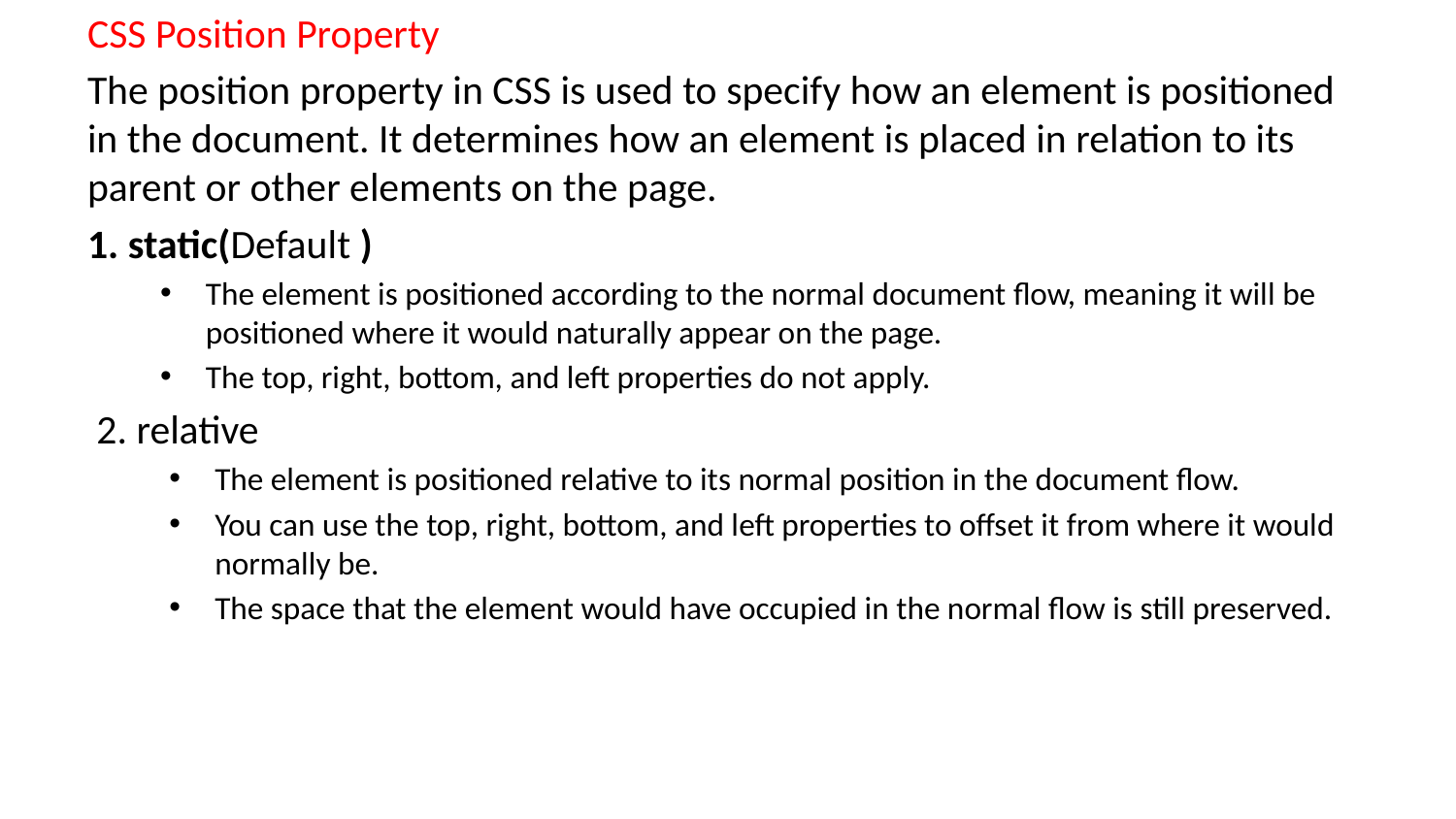

CSS Position Property
The position property in CSS is used to specify how an element is positioned in the document. It determines how an element is placed in relation to its parent or other elements on the page.
1. static(Default )
The element is positioned according to the normal document flow, meaning it will be positioned where it would naturally appear on the page.
The top, right, bottom, and left properties do not apply.
2. relative
The element is positioned relative to its normal position in the document flow.
You can use the top, right, bottom, and left properties to offset it from where it would normally be.
The space that the element would have occupied in the normal flow is still preserved.